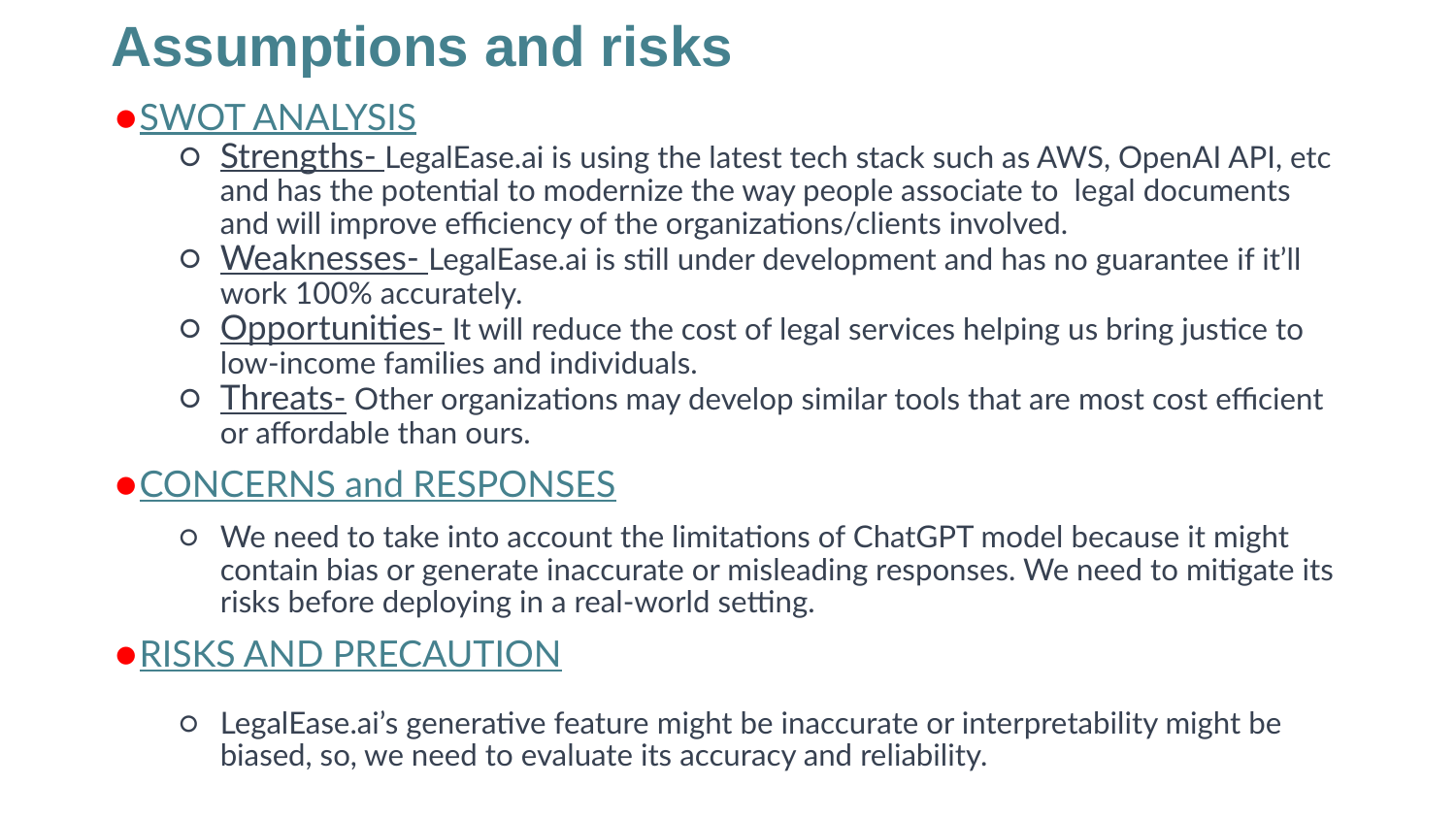

# Assumptions and risks
SWOT ANALYSIS
Strengths- LegalEase.ai is using the latest tech stack such as AWS, OpenAI API, etc and has the potential to modernize the way people associate to  legal documents and will improve efficiency of the organizations/clients involved.
Weaknesses- LegalEase.ai is still under development and has no guarantee if it’ll work 100% accurately.
Opportunities- It will reduce the cost of legal services helping us bring justice to low-income families and individuals.
Threats- Other organizations may develop similar tools that are most cost efficient or affordable than ours.
CONCERNS and RESPONSES
We need to take into account the limitations of ChatGPT model because it might contain bias or generate inaccurate or misleading responses. We need to mitigate its risks before deploying in a real-world setting.
RISKS AND PRECAUTION
LegalEase.ai’s generative feature might be inaccurate or interpretability might be biased, so, we need to evaluate its accuracy and reliability.